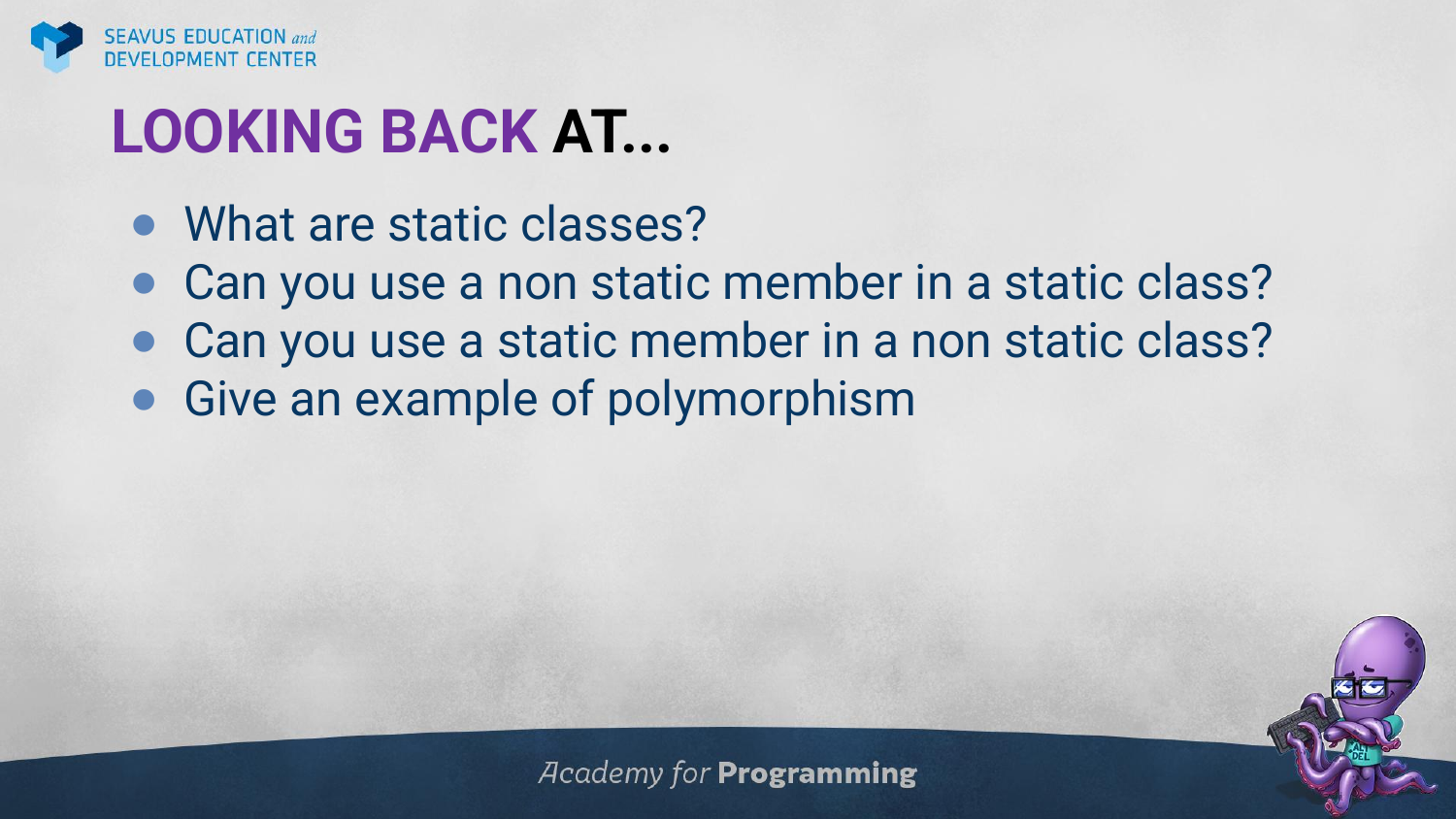

# LOOKING BACK AT...
What are static classes?
Can you use a non static member in a static class?
Can you use a static member in a non static class?
Give an example of polymorphism